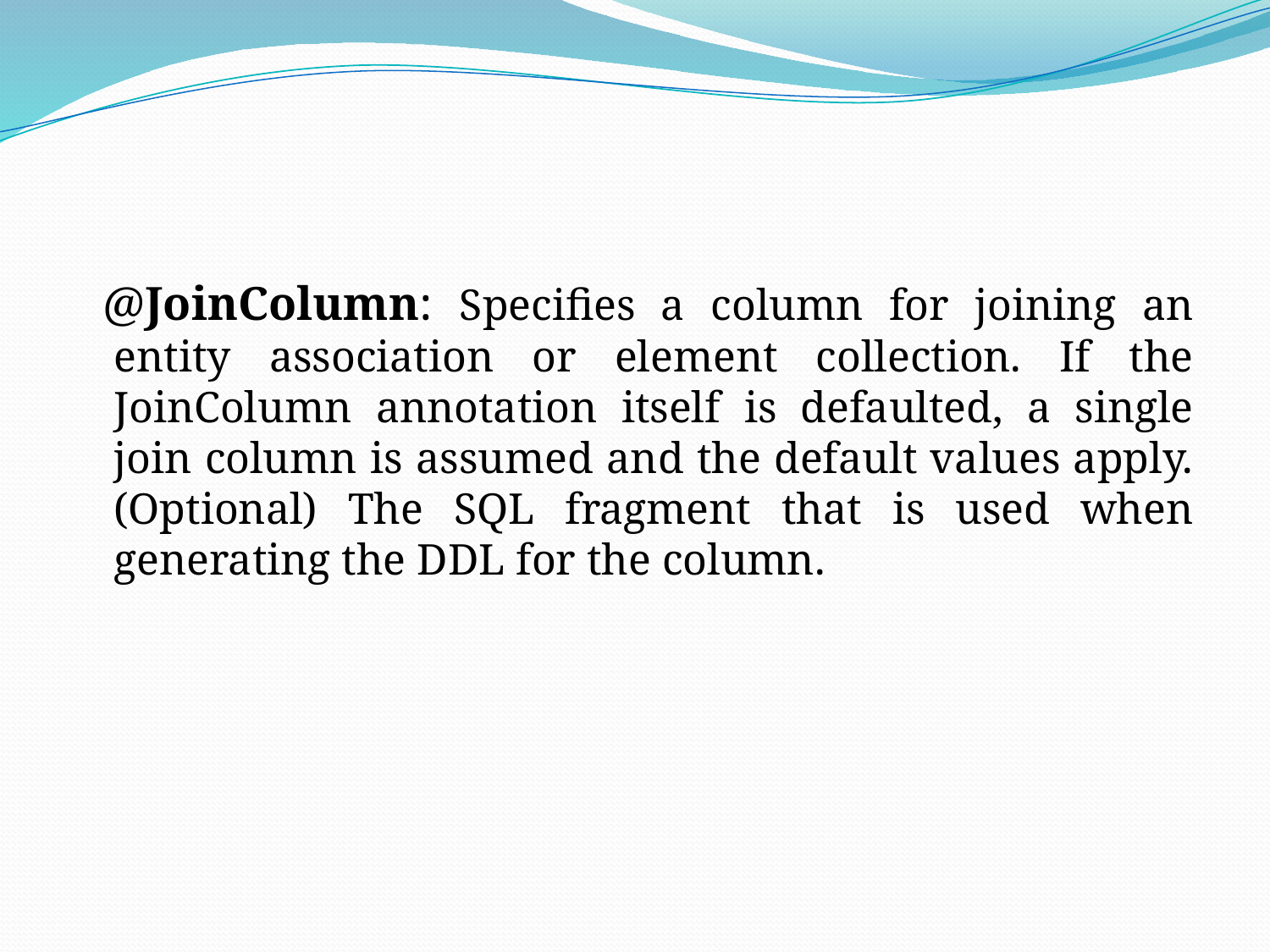

#
 @JoinColumn: Specifies a column for joining an entity association or element collection. If the JoinColumn annotation itself is defaulted, a single join column is assumed and the default values apply. (Optional) The SQL fragment that is used when generating the DDL for the column.